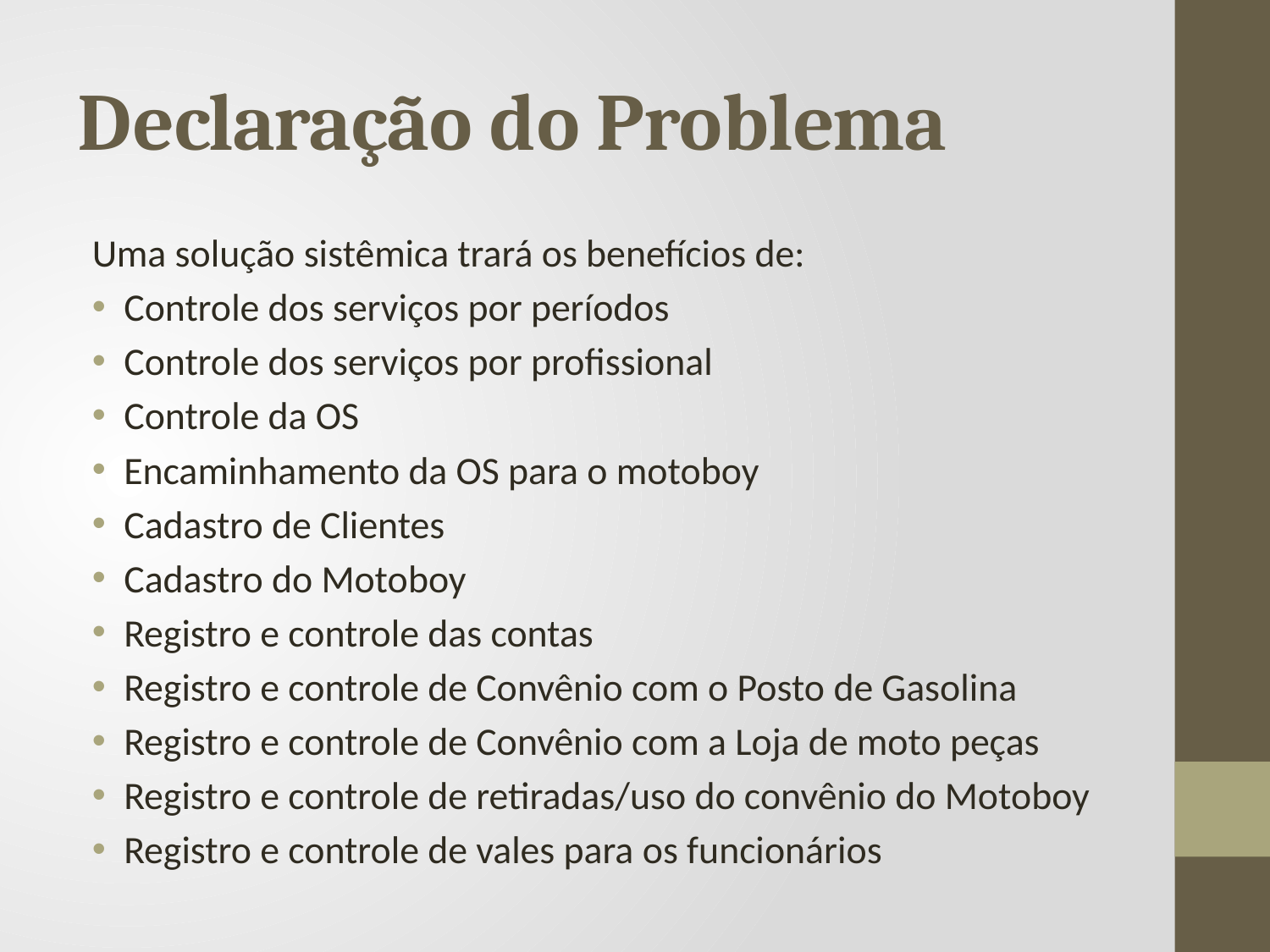

# Declaração do Problema
Uma solução sistêmica trará os benefícios de:
Controle dos serviços por períodos
Controle dos serviços por profissional
Controle da OS
Encaminhamento da OS para o motoboy
Cadastro de Clientes
Cadastro do Motoboy
Registro e controle das contas
Registro e controle de Convênio com o Posto de Gasolina
Registro e controle de Convênio com a Loja de moto peças
Registro e controle de retiradas/uso do convênio do Motoboy
Registro e controle de vales para os funcionários